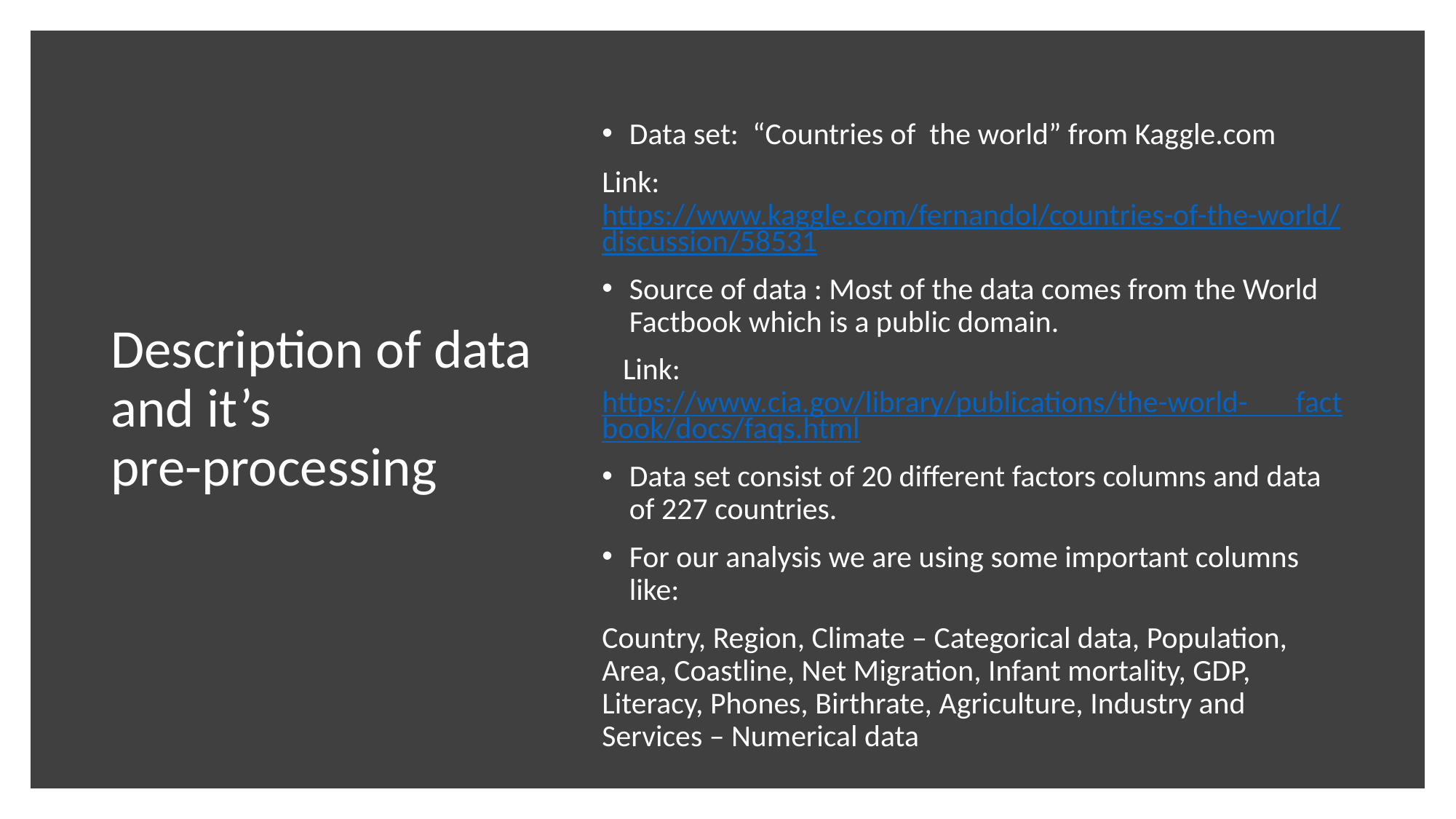

# Description of data and it’s pre-processing
Data set:  “Countries of  the world” from Kaggle.com
Link: https://www.kaggle.com/fernandol/countries-of-the-world/discussion/58531
Source of data : Most of the data comes from the World Factbook which is a public domain.
   Link: https://www.cia.gov/library/publications/the-world-       factbook/docs/faqs.html
Data set consist of 20 different factors columns and data of 227 countries.
For our analysis we are using some important columns like:
Country, Region, Climate – Categorical data, Population, Area, Coastline, Net Migration, Infant mortality, GDP, Literacy, Phones, Birthrate, Agriculture, Industry and Services – Numerical data